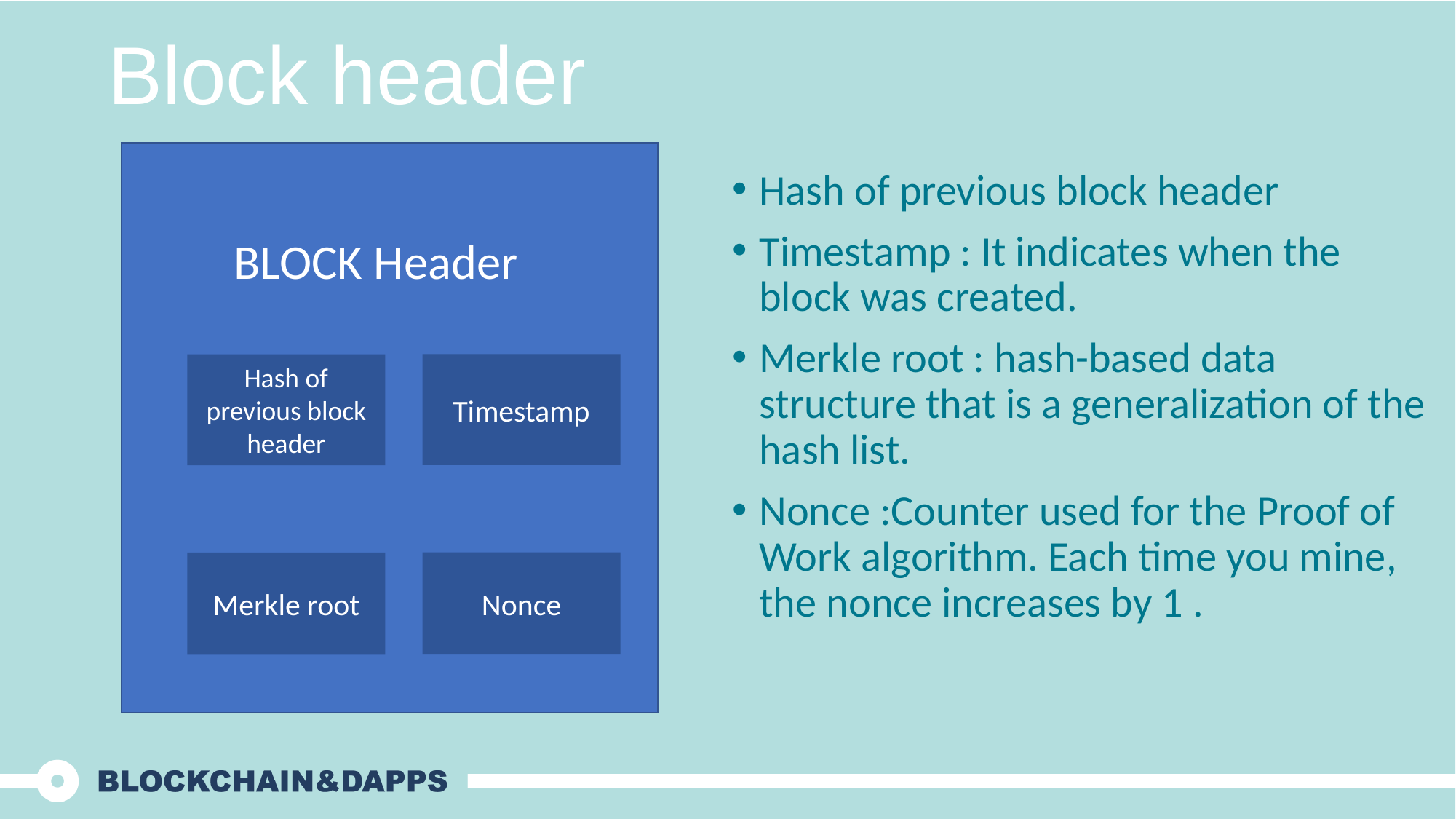

Block header

Hash of previous block header
Timestamp : It indicates when the block was created.
Merkle root : hash-based data structure that is a generalization of the hash list.
Nonce :Counter used for the Proof of Work algorithm. Each time you mine, the nonce increases by 1 .
BLOCK Header
Timestamp
Hash of previous block header
Nonce
Merkle root